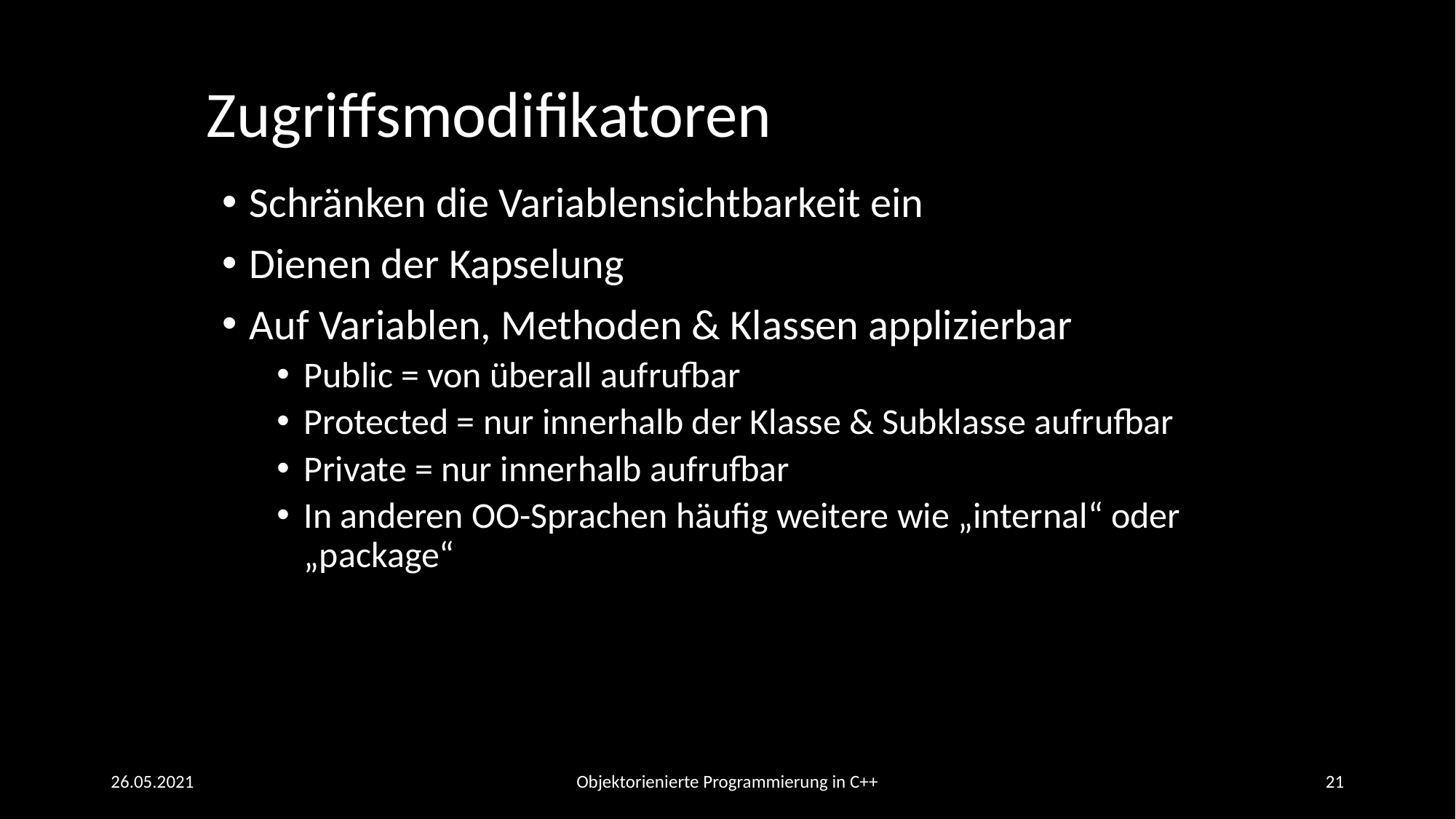

# Zugriffsmodifikatoren
Schränken die Variablensichtbarkeit ein
Dienen der Kapselung
Auf Variablen, Methoden & Klassen applizierbar
Public = von überall aufrufbar
Protected = nur innerhalb der Klasse & Subklasse aufrufbar
Private = nur innerhalb aufrufbar
In anderen OO-Sprachen häufig weitere wie „internal“ oder „package“

26.05.2021
Objektorienierte Programmierung in C++
21